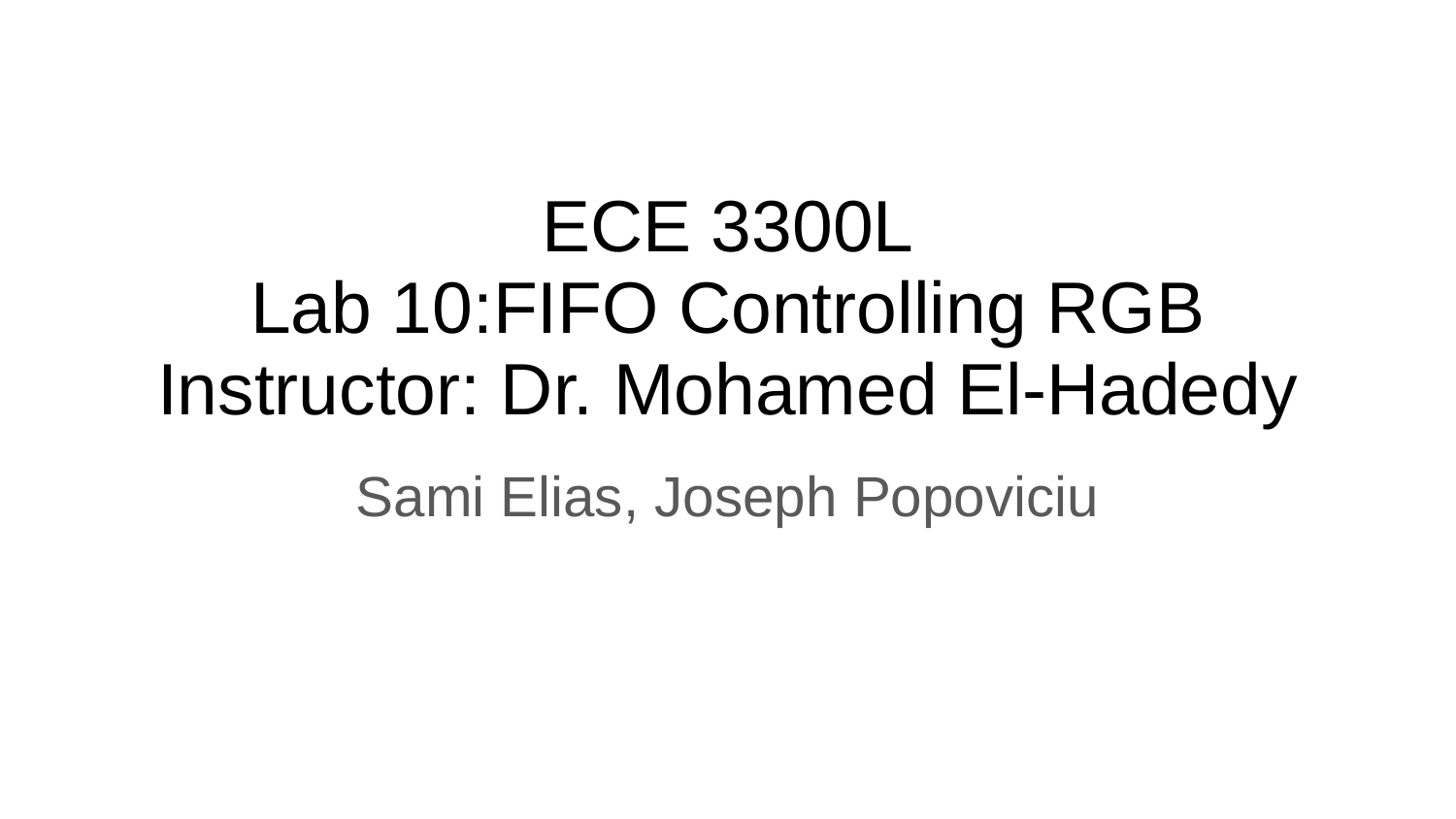

# ECE 3300L
Lab 10:FIFO Controlling RGB
Instructor: Dr. Mohamed El-Hadedy
Sami Elias, Joseph Popoviciu